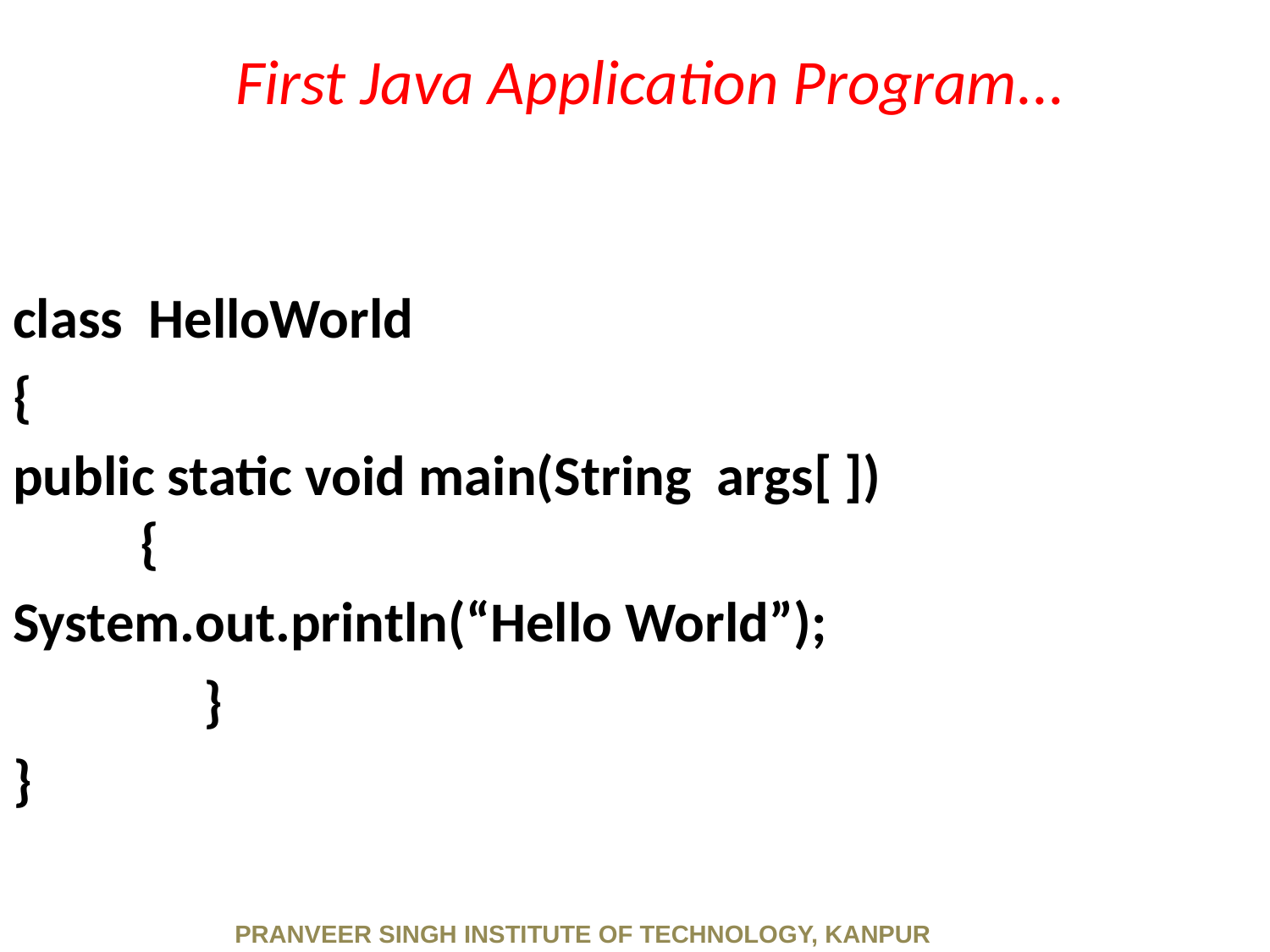

# First Java Application Program...
class  HelloWorld
{
public static void main(String  args[ ])                                      	{
System.out.println(“Hello World”);
	     }
}
PRANVEER SINGH INSTITUTE OF TECHNOLOGY, KANPUR